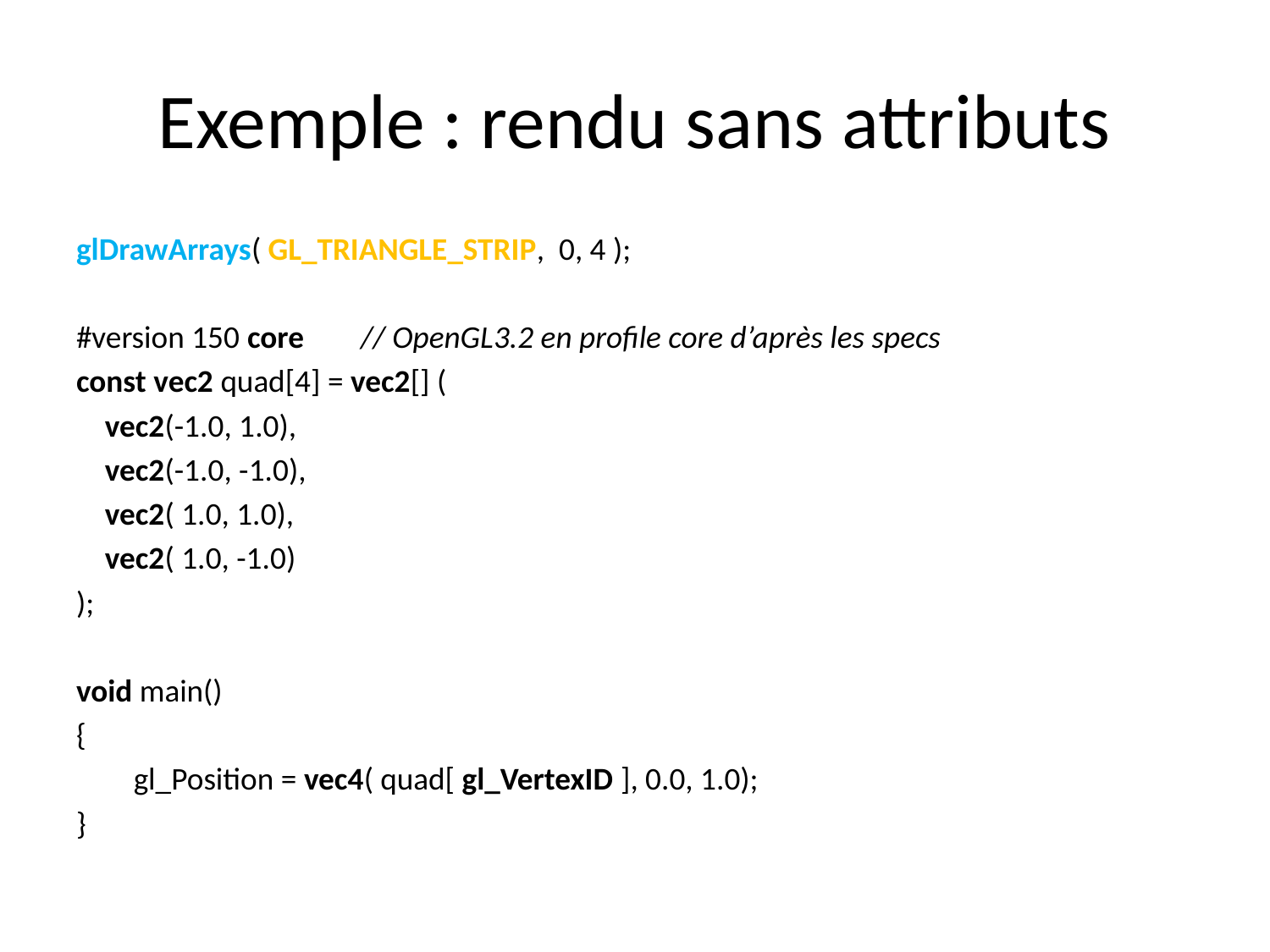

# Exemple : rendu sans attributs
glDrawArrays( GL_TRIANGLE_STRIP,  0, 4 );

#version 150 core	// OpenGL3.2 en profile core d’après les specs
const vec2 quad[4] = vec2[] (
    vec2(-1.0, 1.0),
    vec2(-1.0, -1.0),
    vec2( 1.0, 1.0),
    vec2( 1.0, -1.0)
);

void main()
{
        gl_Position = vec4( quad[ gl_VertexID ], 0.0, 1.0);
}